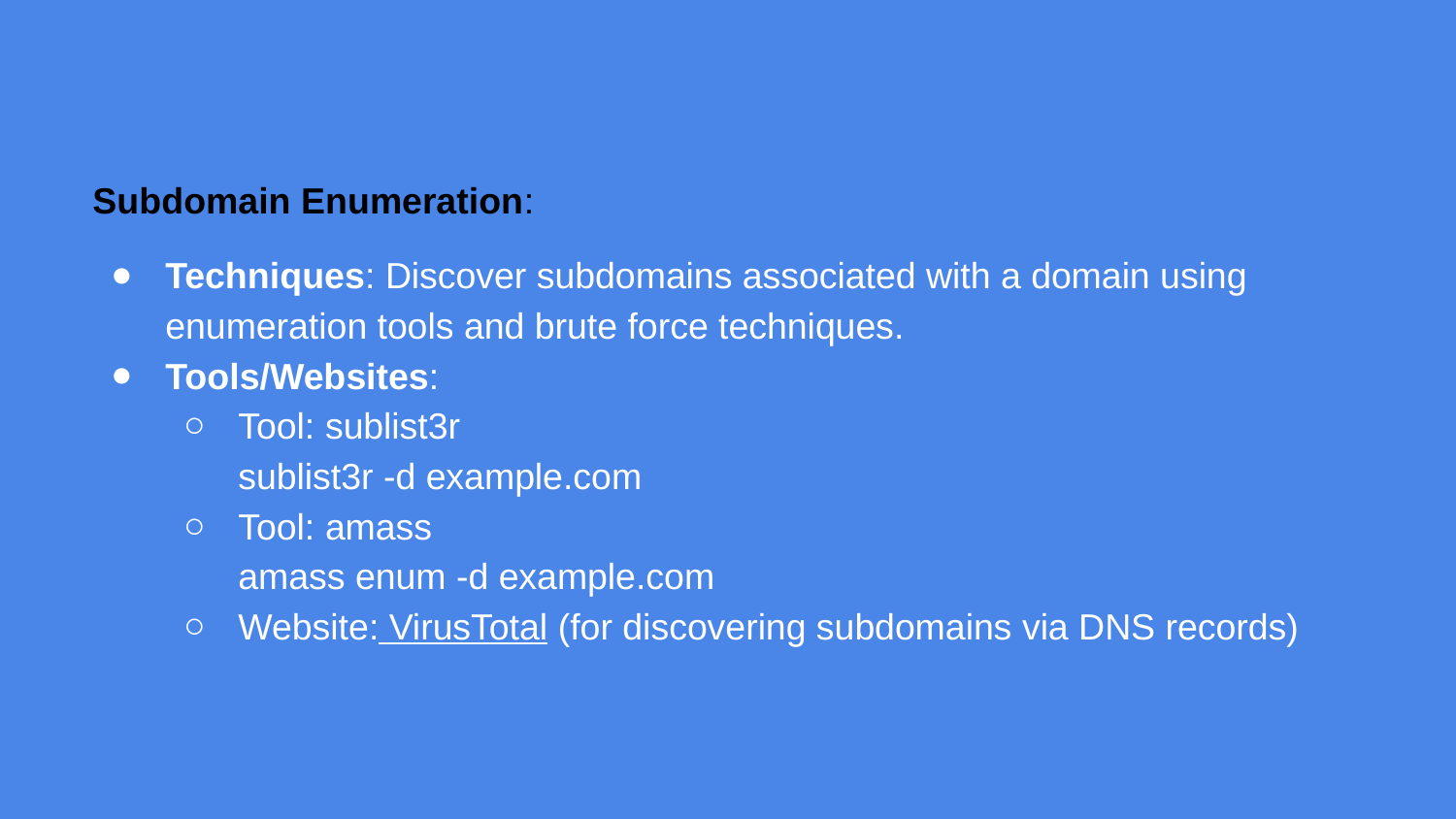

# Subdomain Enumeration:
Techniques: Discover subdomains associated with a domain using enumeration tools and brute force techniques.
Tools/Websites:
Tool: sublist3r
sublist3r -d example.com
Tool: amass
amass enum -d example.com
Website: VirusTotal (for discovering subdomains via DNS records)